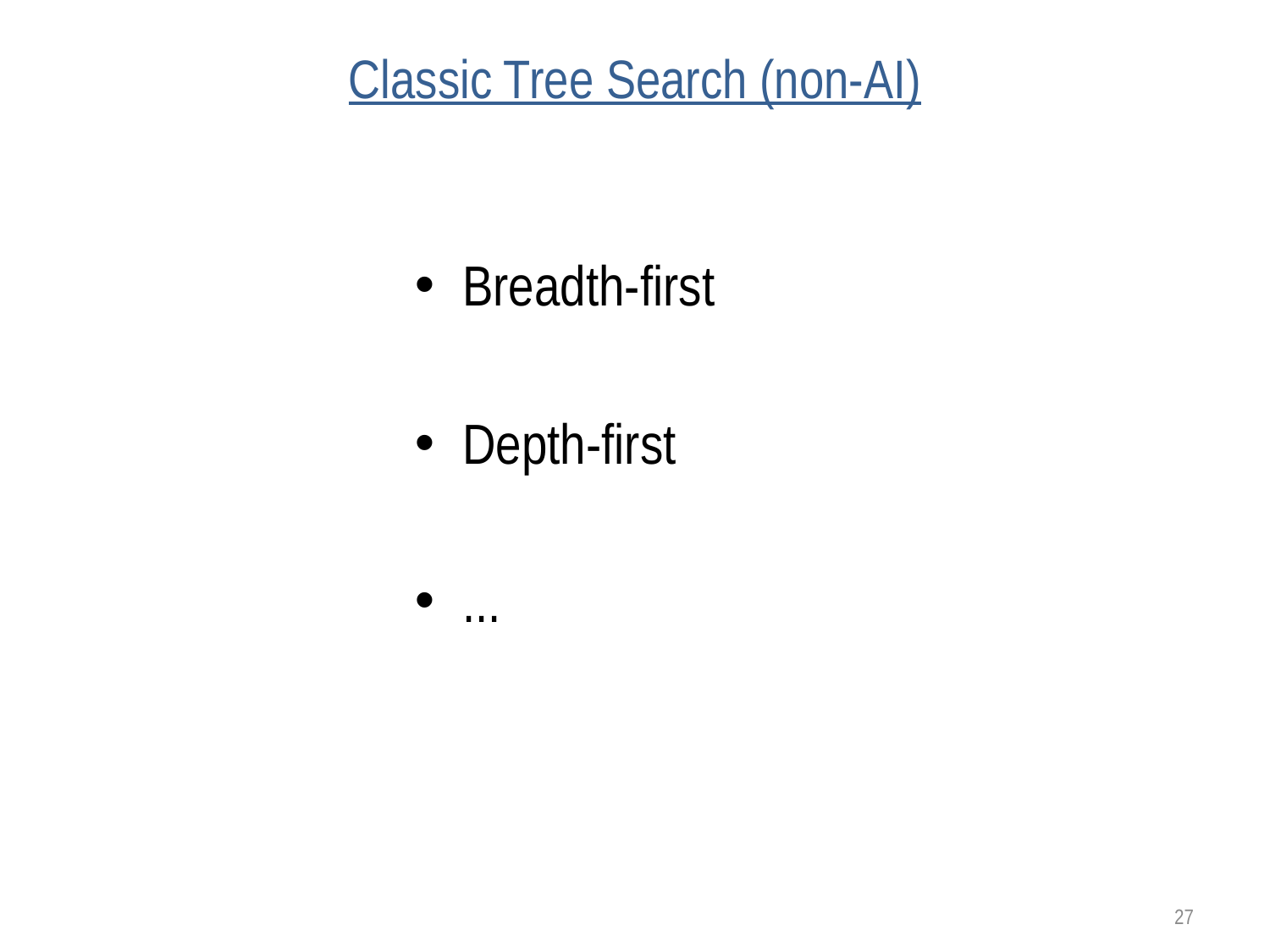

# Classic Tree Search (non-AI)
Breadth-first

Depth-first

...
27